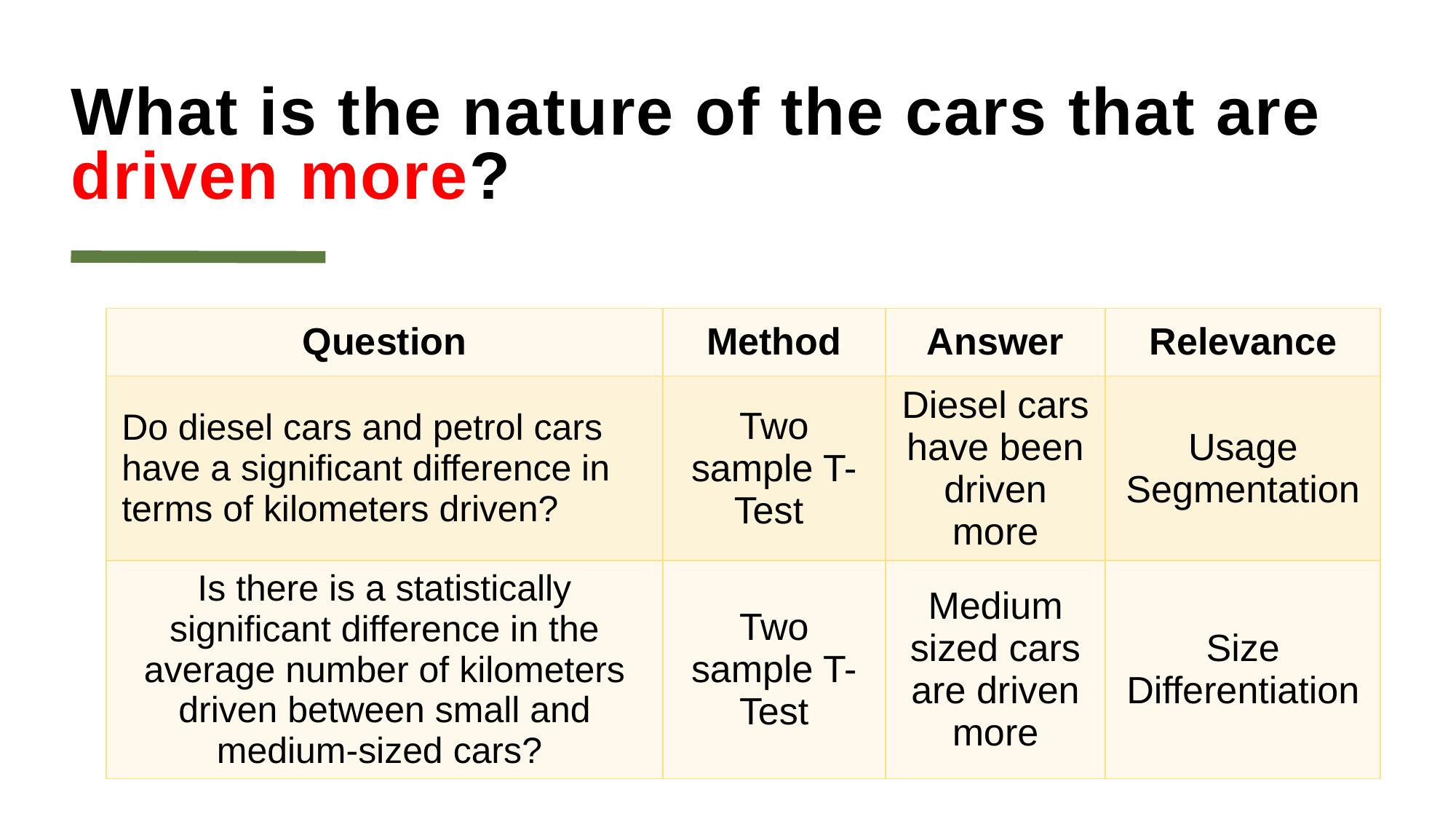

# What is the nature of the cars that are driven more?
| Question | Method | Answer | Relevance |
| --- | --- | --- | --- |
| Do diesel cars and petrol cars have a significant difference in terms of kilometers driven? | Two sample T-Test | Diesel cars have been driven more | Usage Segmentation |
| Is there is a statistically significant difference in the average number of kilometers driven between small and medium-sized cars? | Two sample T-Test | Medium sized cars are driven more | Size Differentiation |